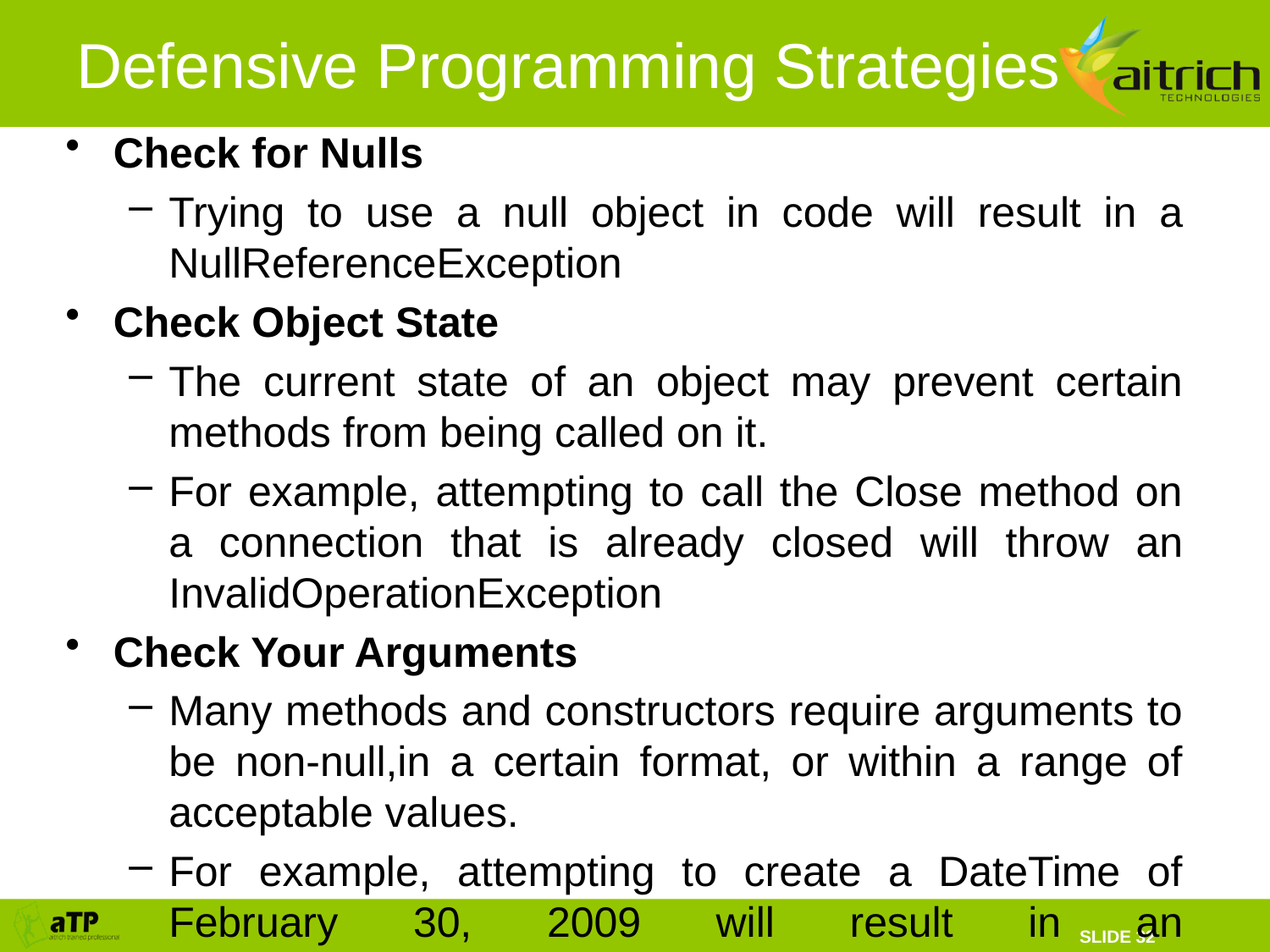

# Defensive Programming Strategies
Check for Nulls
Trying to use a null object in code will result in a NullReferenceException
Check Object State
The current state of an object may prevent certain methods from being called on it.
For example, attempting to call the Close method on a connection that is already closed will throw an InvalidOperationException
Check Your Arguments
Many methods and constructors require arguments to be non-null,in a certain format, or within a range of acceptable values.
For example, attempting to create a DateTime of February 30, 2009 will result in an ArgumentOutOfRangeException, because February doesn’t have 30 days.